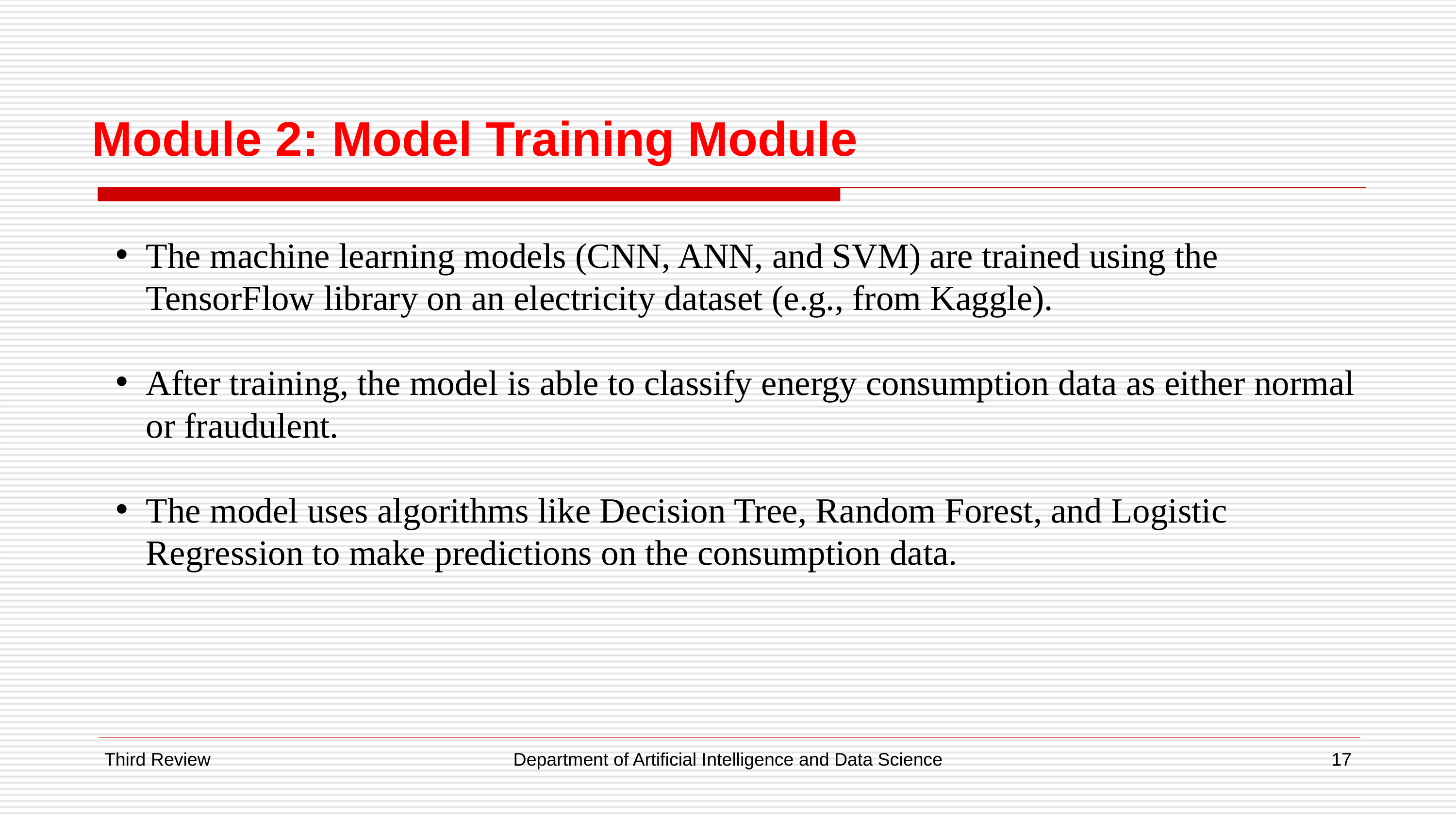

Module 2: Model Training Module

The machine learning models (CNN, ANN, and SVM) are trained using the TensorFlow library on an electricity dataset (e.g., from Kaggle).

After training, the model is able to classify energy consumption data as either normal or fraudulent.

The model uses algorithms like Decision Tree, Random Forest, and Logistic Regression to make predictions on the consumption data.

Third Review
Department of Artificial Intelligence and Data Science
17